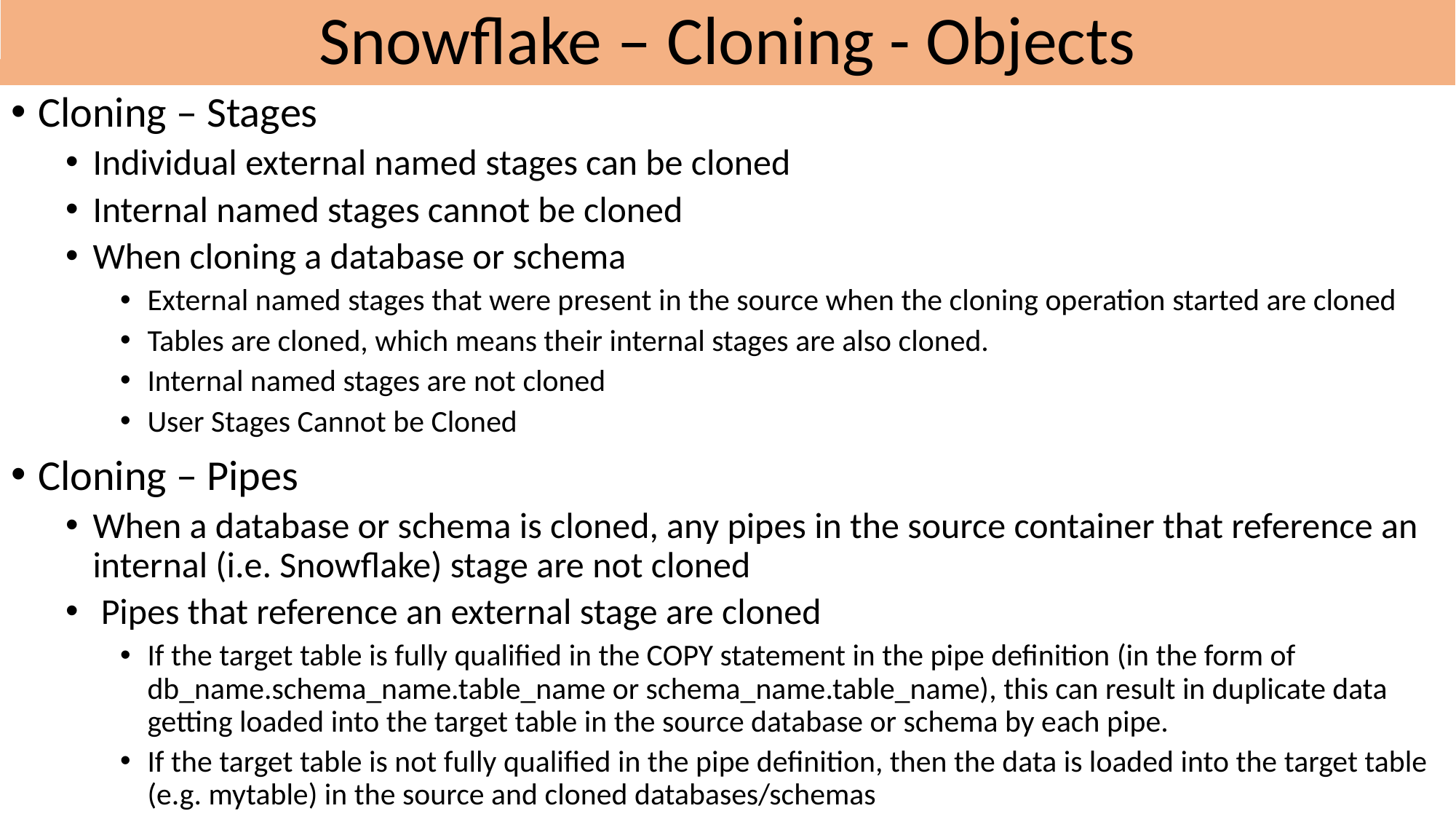

# Snowflake – Cloning - Objects

Cloning – Stages
Individual external named stages can be cloned
Internal named stages cannot be cloned
When cloning a database or schema
External named stages that were present in the source when the cloning operation started are cloned
Tables are cloned, which means their internal stages are also cloned.
Internal named stages are not cloned
User Stages Cannot be Cloned
Cloning – Pipes
When a database or schema is cloned, any pipes in the source container that reference an internal (i.e. Snowflake) stage are not cloned
 Pipes that reference an external stage are cloned
If the target table is fully qualified in the COPY statement in the pipe definition (in the form of db_name.schema_name.table_name or schema_name.table_name), this can result in duplicate data getting loaded into the target table in the source database or schema by each pipe.
If the target table is not fully qualified in the pipe definition, then the data is loaded into the target table (e.g. mytable) in the source and cloned databases/schemas